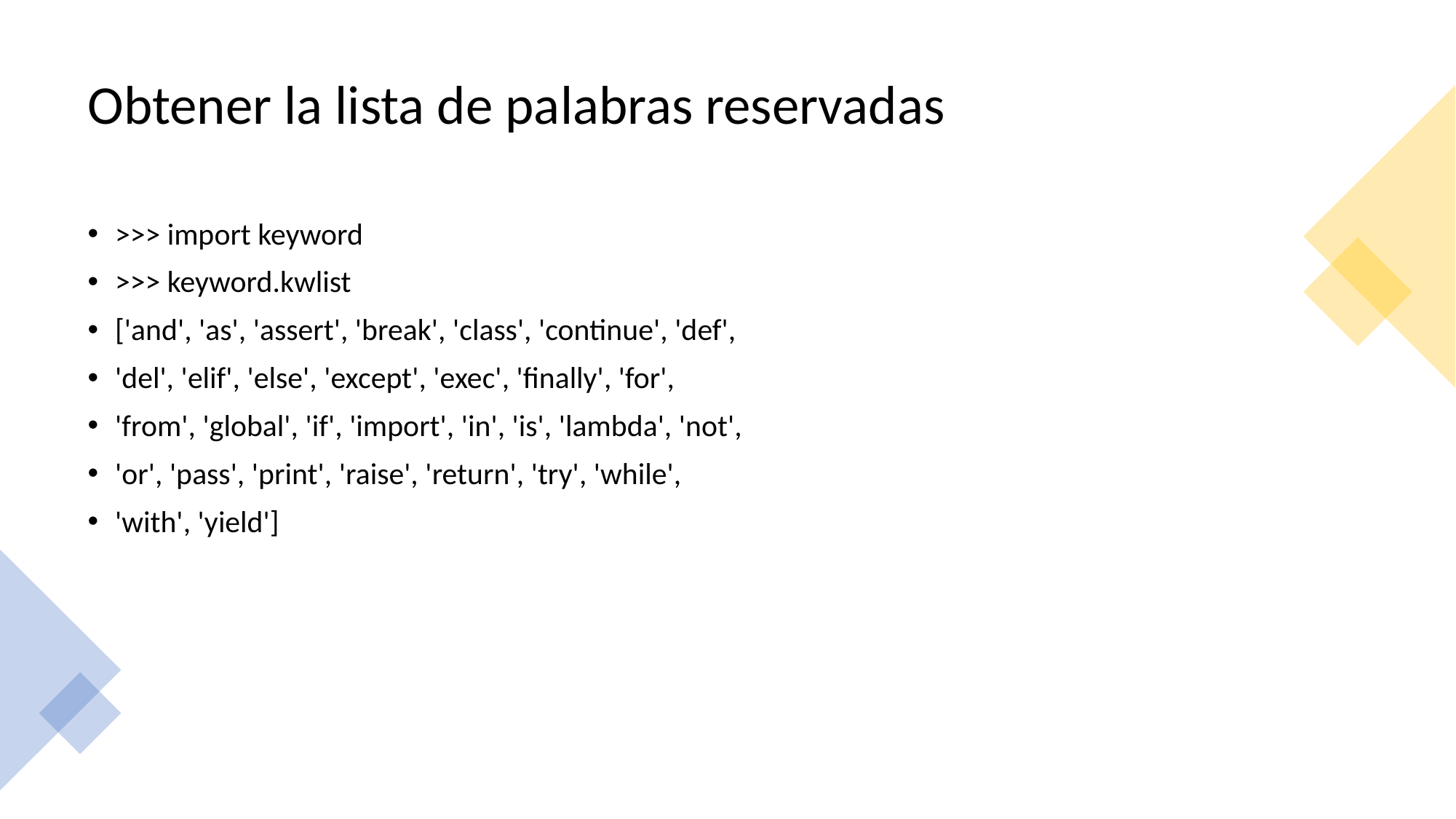

# Obtener la lista de palabras reservadas

>>> import keyword
>>> keyword.kwlist
['and', 'as', 'assert', 'break', 'class', 'continue', 'def',
'del', 'elif', 'else', 'except', 'exec', 'finally', 'for',
'from', 'global', 'if', 'import', 'in', 'is', 'lambda', 'not',
'or', 'pass', 'print', 'raise', 'return', 'try', 'while',
'with', 'yield']